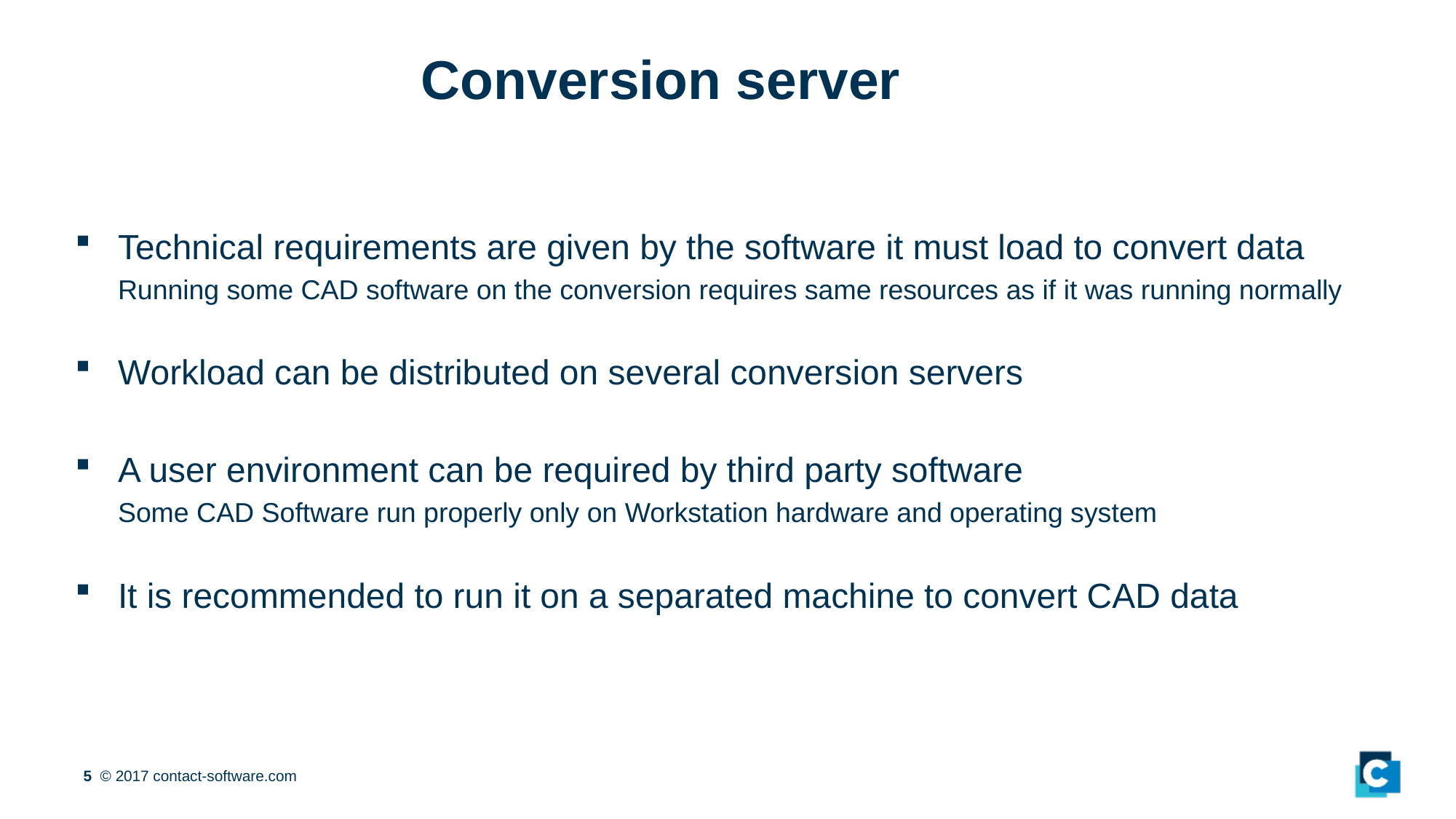

# Conversion server
Technical requirements are given by the software it must load to convert data
Running some CAD software on the conversion requires same resources as if it was running normally

Workload can be distributed on several conversion servers

A user environment can be required by third party software
Some CAD Software run properly only on Workstation hardware and operating system

It is recommended to run it on a separated machine to convert CAD data